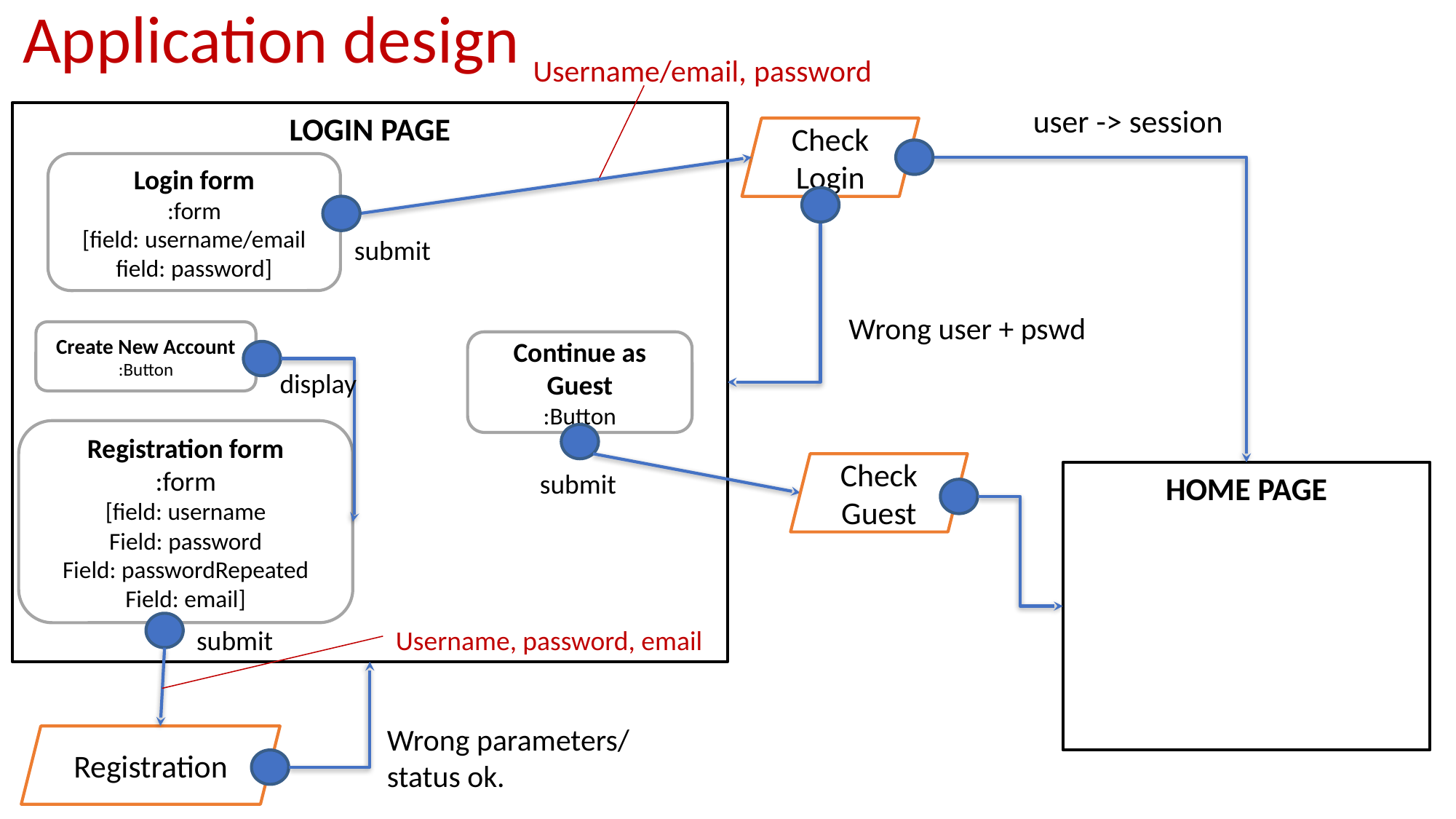

Application design
Username/email, password
user -> session
LOGIN PAGE
Check
Login

Login form
:form
[field: username/email
field: password]

submit
Wrong user + pswd
Create New Account
:Button
Continue as Guest
:Button

display

Registration form
:form
[field: username
Field: password
Field: passwordRepeated
Field: email]

Check
Guest
submit
HOME PAGE

Username, password, email
submit
Wrong parameters/ status ok.
Registration